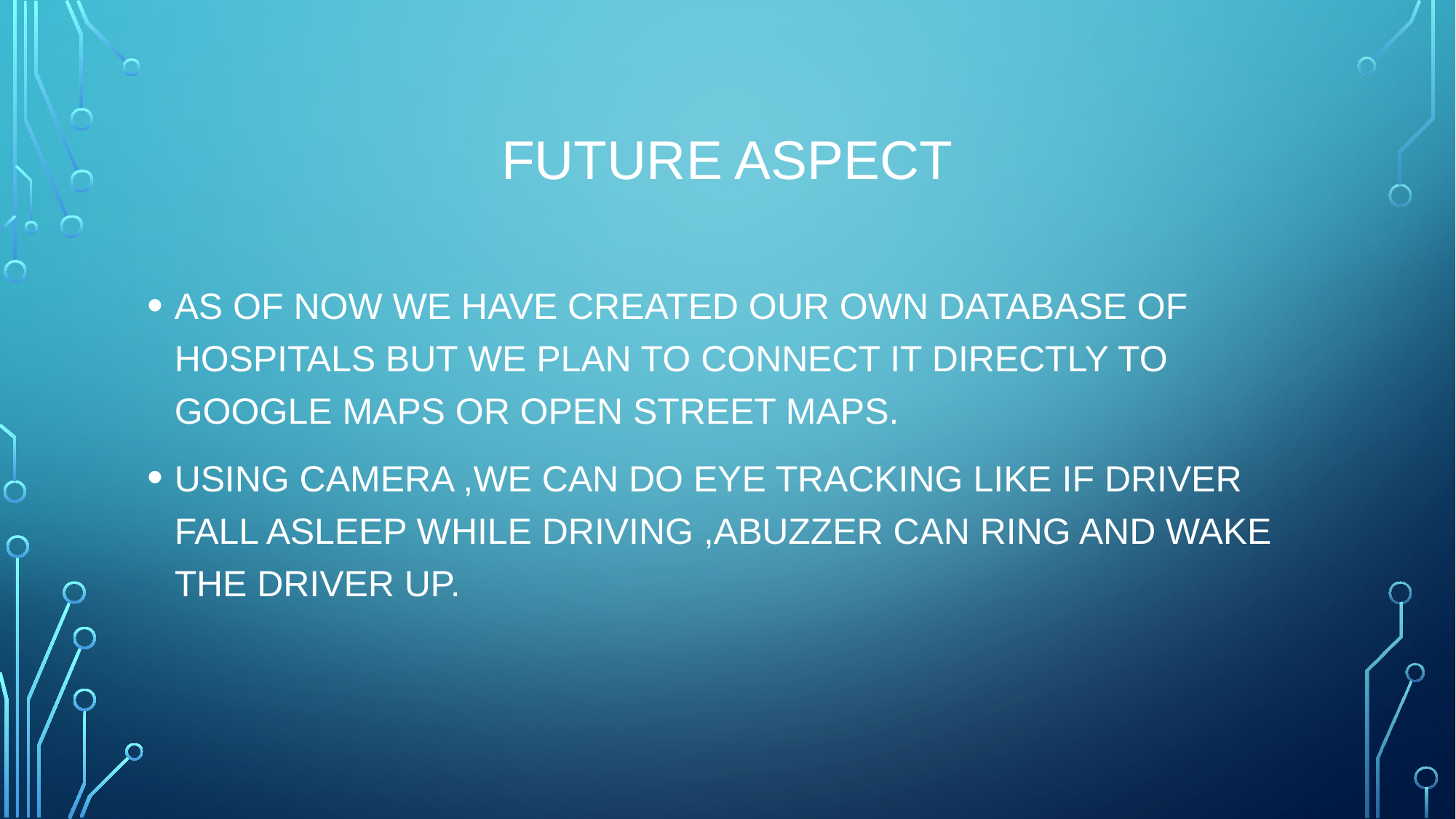

# FUTURE ASPECT
AS OF NOW WE HAVE CREATED OUR OWN DATABASE OF HOSPITALS BUT WE PLAN TO CONNECT IT DIRECTLY TO GOOGLE MAPS OR OPEN STREET MAPS.
USING CAMERA ,WE CAN DO EYE TRACKING LIKE IF DRIVER FALL ASLEEP WHILE DRIVING ,ABUZZER CAN RING AND WAKE THE DRIVER UP.